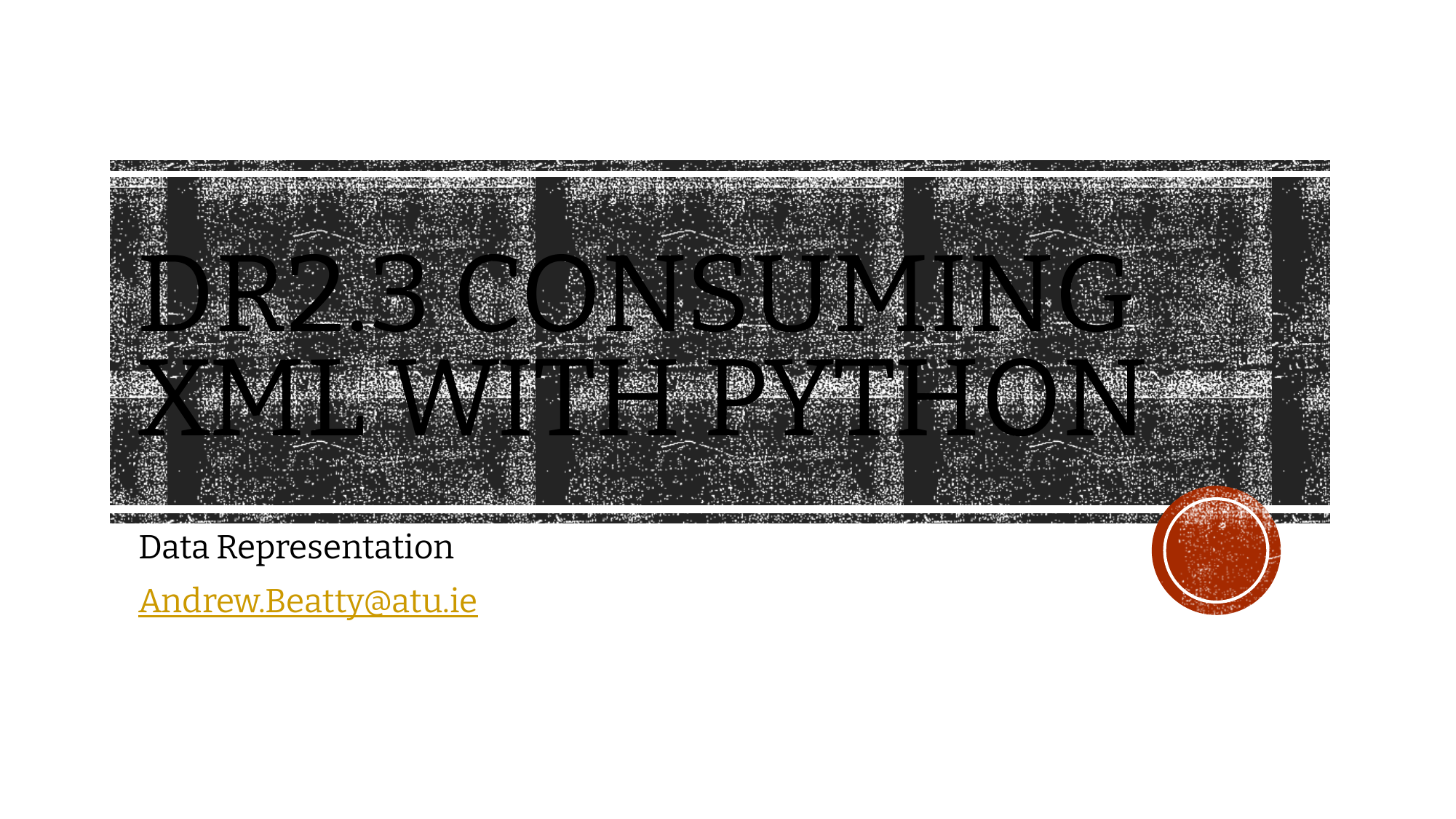

# DR2.3 Consuming XML With Python
Data Representation
Andrew.Beatty@atu.ie